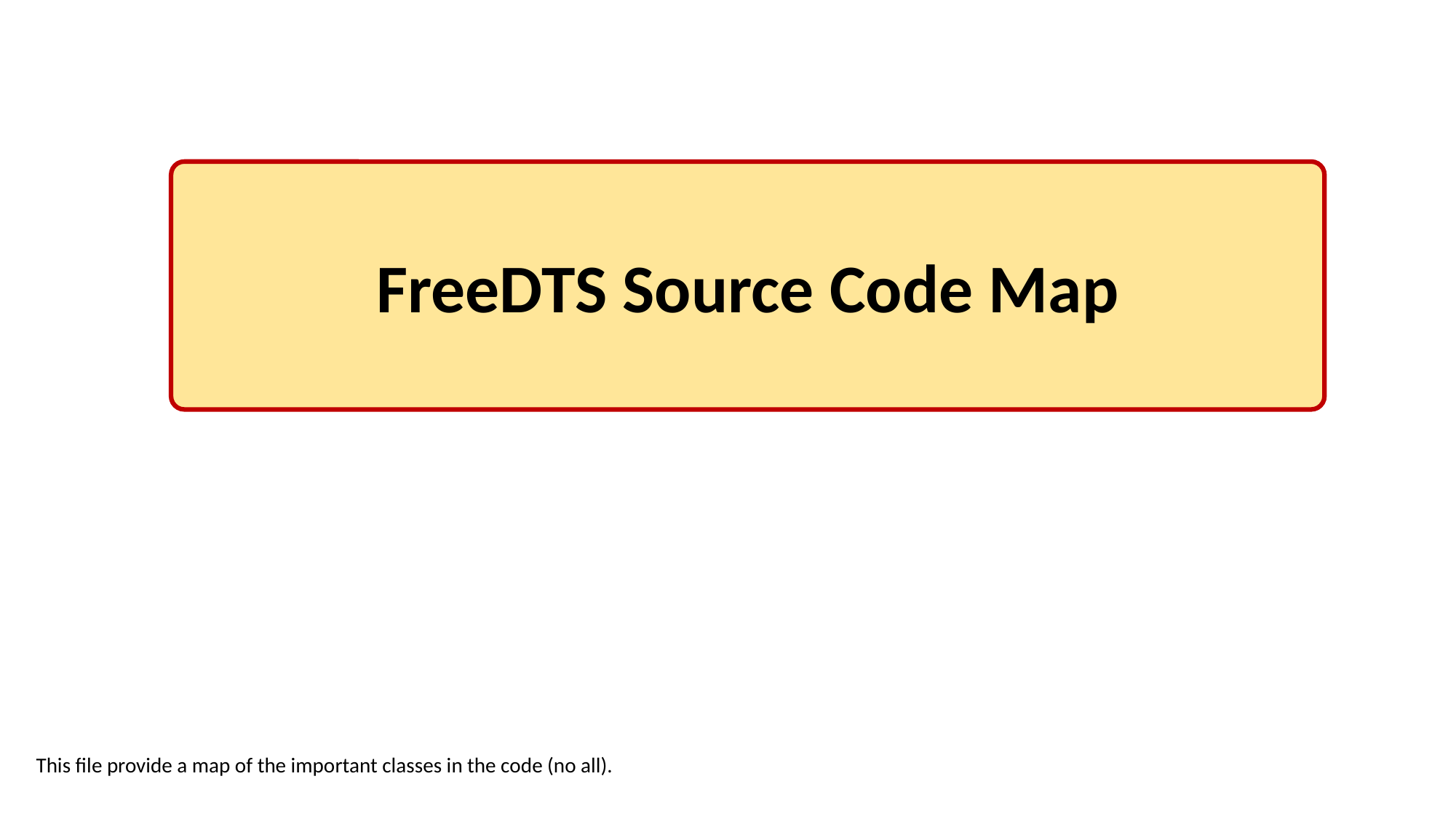

FreeDTS Source Code Map
This file provide a map of the important classes in the code (no all).